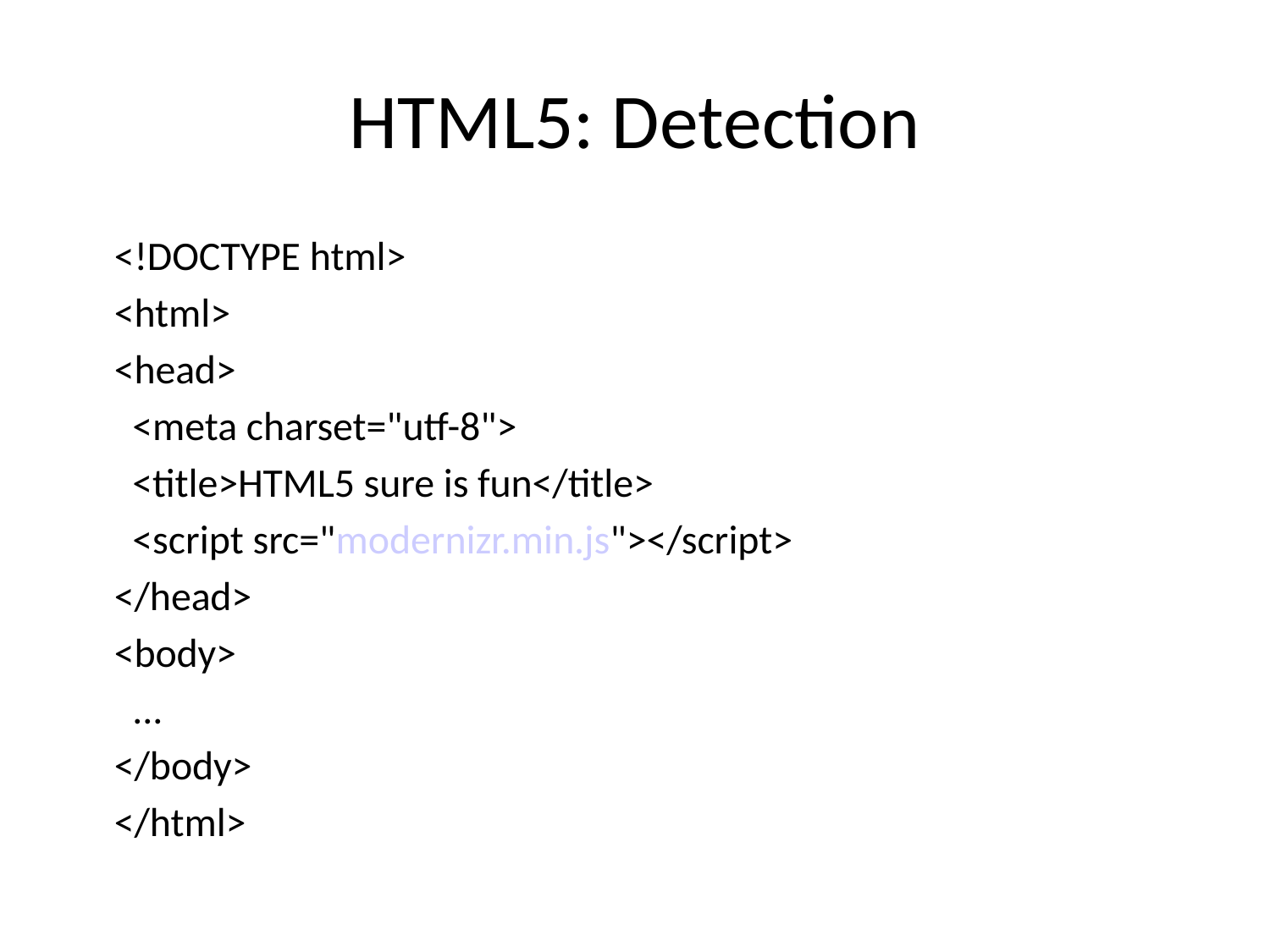

# HTML5: Detection
<!DOCTYPE html>
<html>
<head>
  <meta charset="utf-8">
  <title>HTML5 sure is fun</title>
  <script src="modernizr.min.js"></script>
</head>
<body>
  ...
</body>
</html>